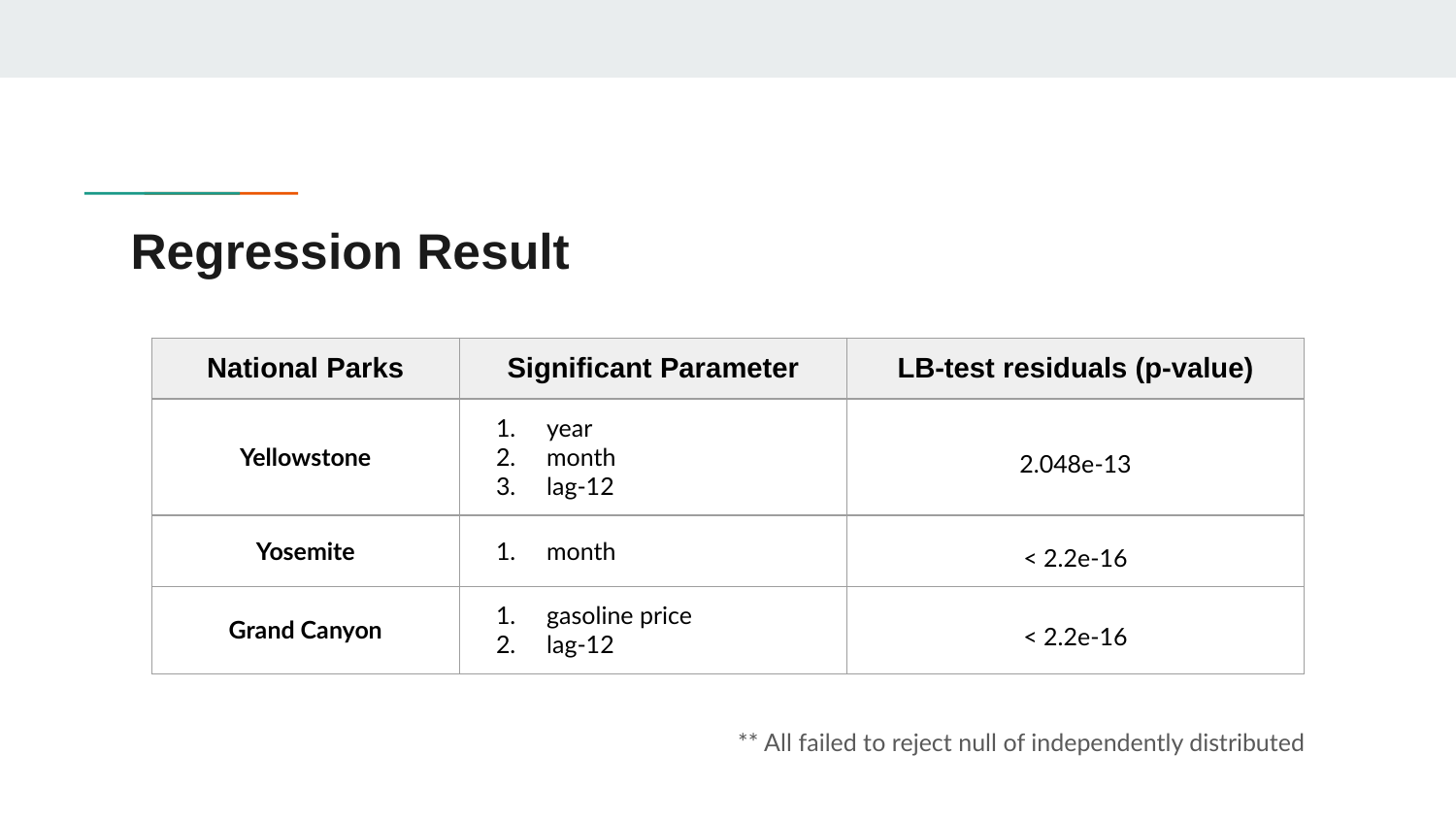

# Regression Result
| National Parks | Significant Parameter | LB-test residuals (p-value) |
| --- | --- | --- |
| Yellowstone | year month lag-12 | 2.048e-13 |
| Yosemite | month | < 2.2e-16 |
| Grand Canyon | gasoline price lag-12 | < 2.2e-16 |
** All failed to reject null of independently distributed